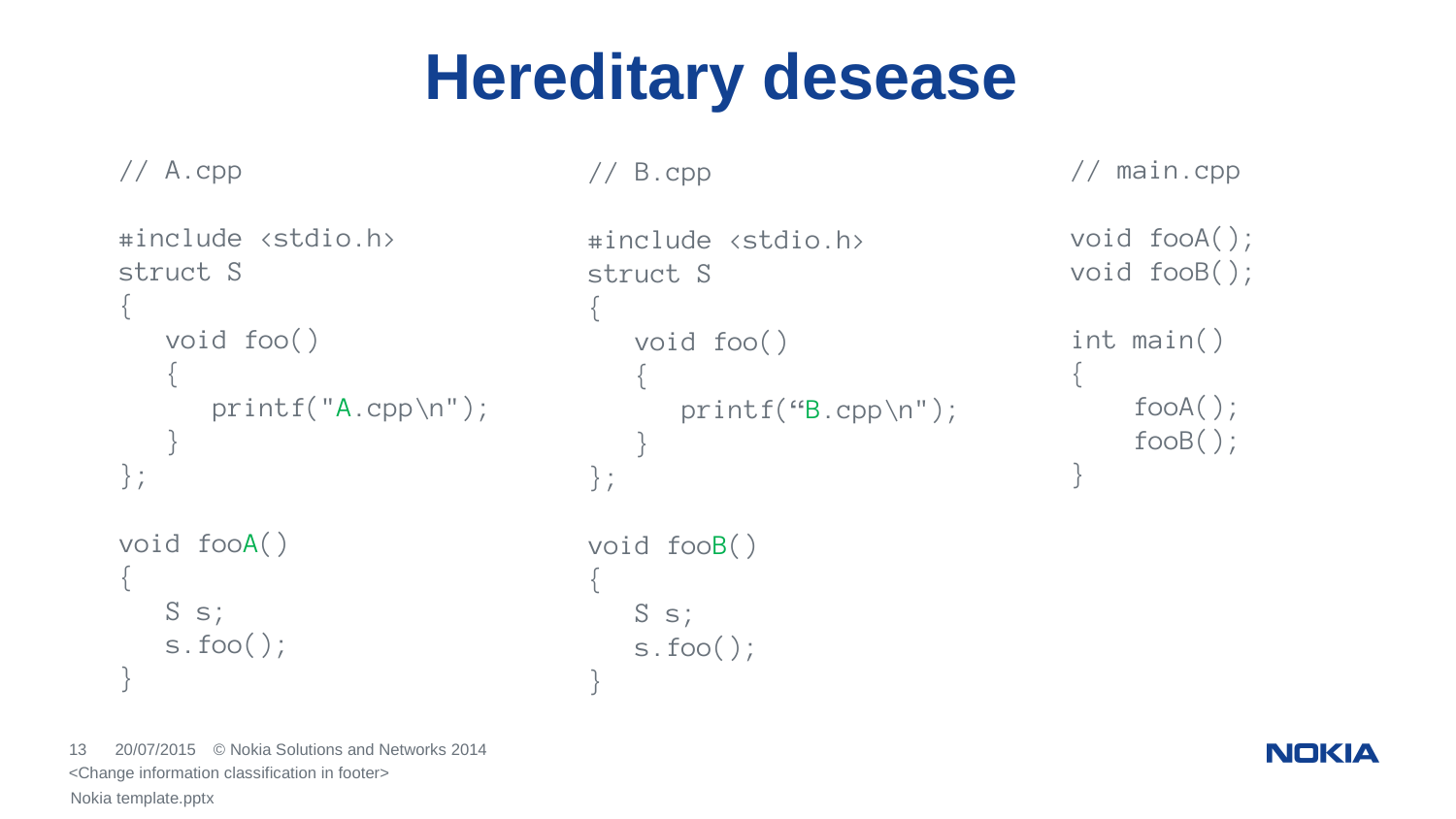

# Hereditary desease
// main.cpp

void fooA();
void fooB();

int main()
{
    fooA();
    fooB();
}
// A.cpp

#include <stdio.h>
struct S
{
   void foo()
   {
      printf("A.cpp\n");
   }
};

void fooA()
{
   S s;
   s.foo();
}
// B.cpp

#include <stdio.h>
struct S
{
   void foo()
   {
      printf(“B.cpp\n");
   }
};

void fooB()
{
   S s;
   s.foo();
}

<Change information classification in footer>